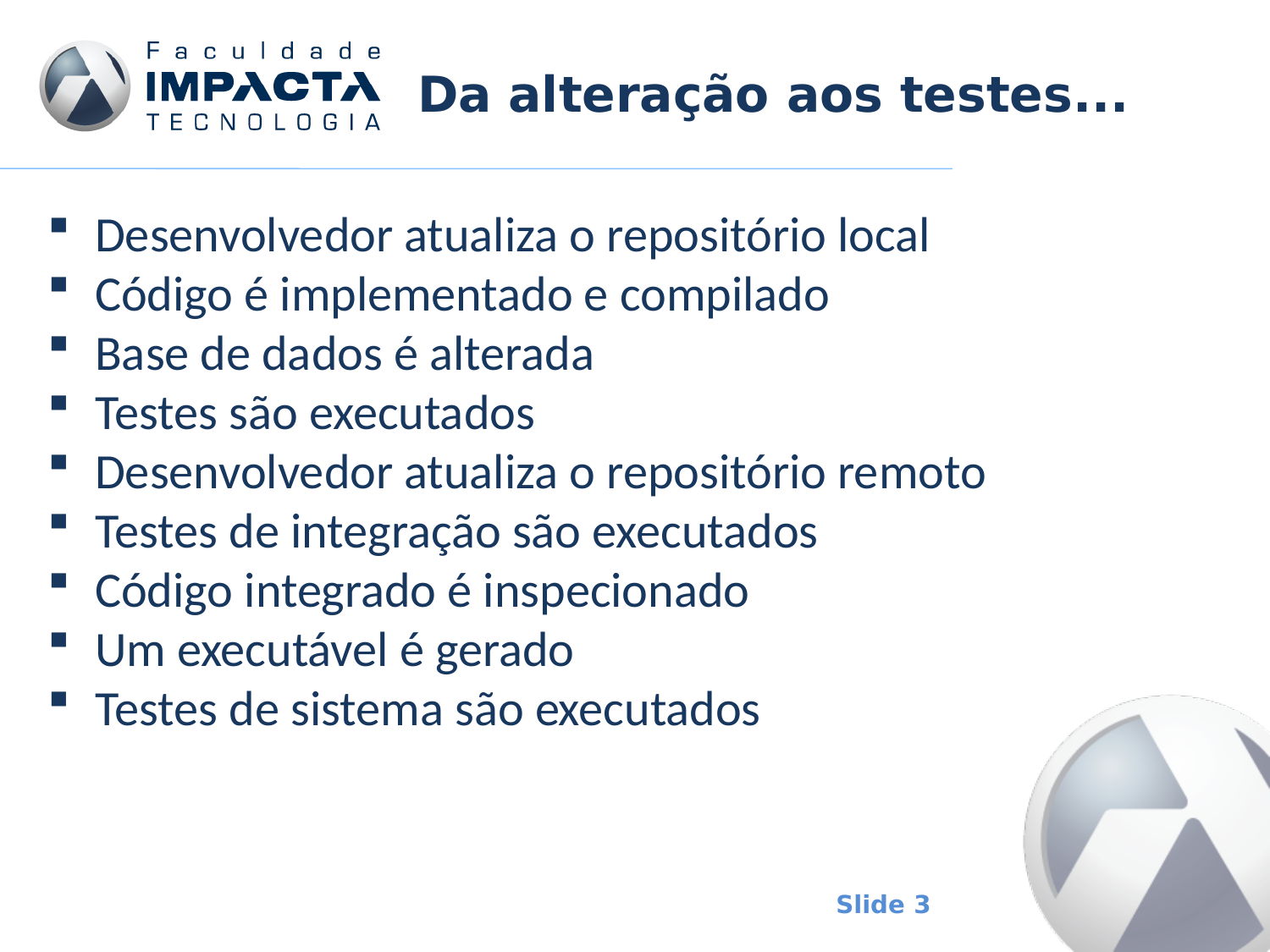

# Da alteração aos testes...
Desenvolvedor atualiza o repositório local
Código é implementado e compilado
Base de dados é alterada
Testes são executados
Desenvolvedor atualiza o repositório remoto
Testes de integração são executados
Código integrado é inspecionado
Um executável é gerado
Testes de sistema são executados